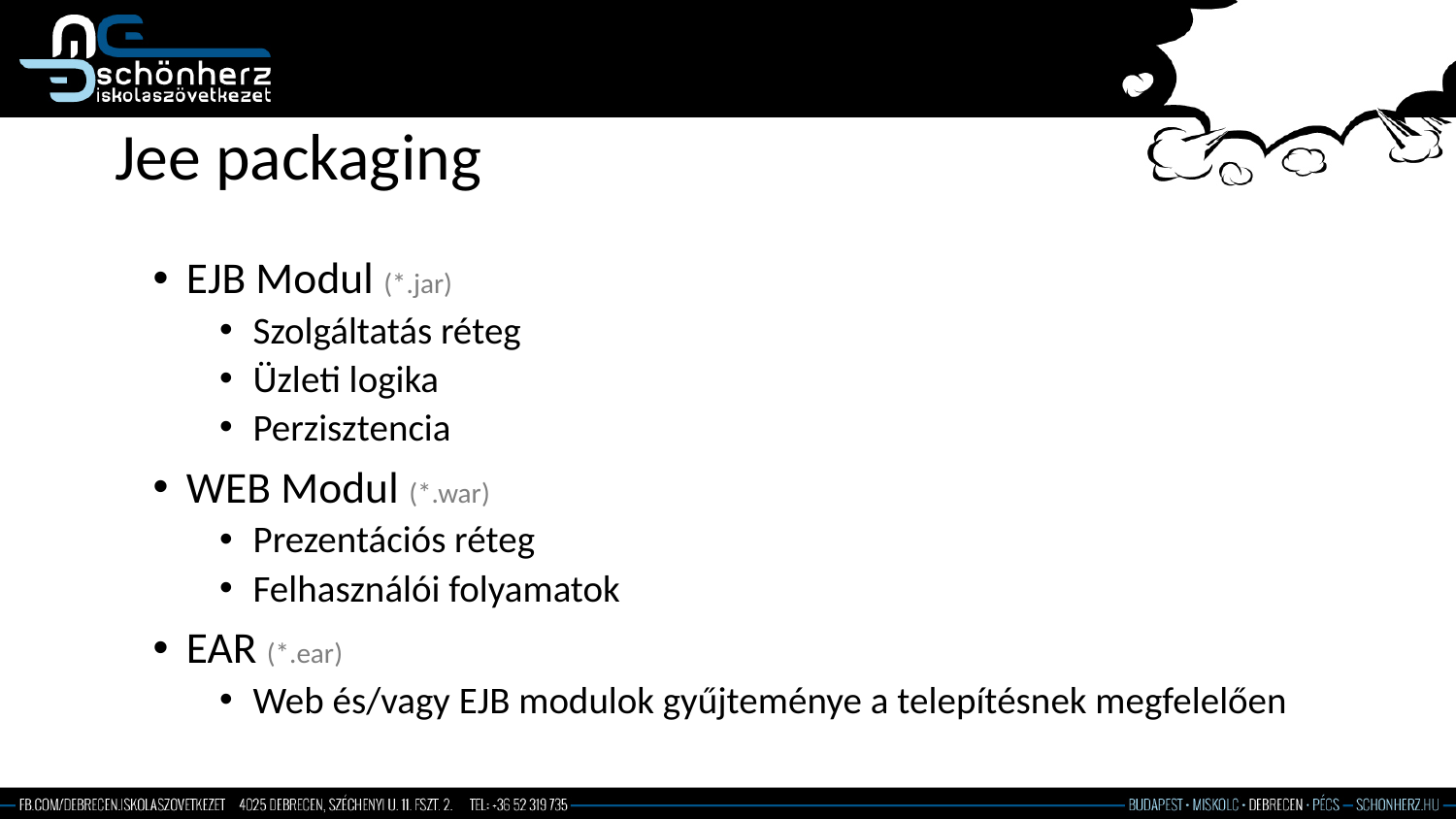

# Jee packaging

EJB Modul (*.jar)
Szolgáltatás réteg
Üzleti logika
Perzisztencia
WEB Modul (*.war)
Prezentációs réteg
Felhasználói folyamatok
EAR (*.ear)
Web és/vagy EJB modulok gyűjteménye a telepítésnek megfelelően